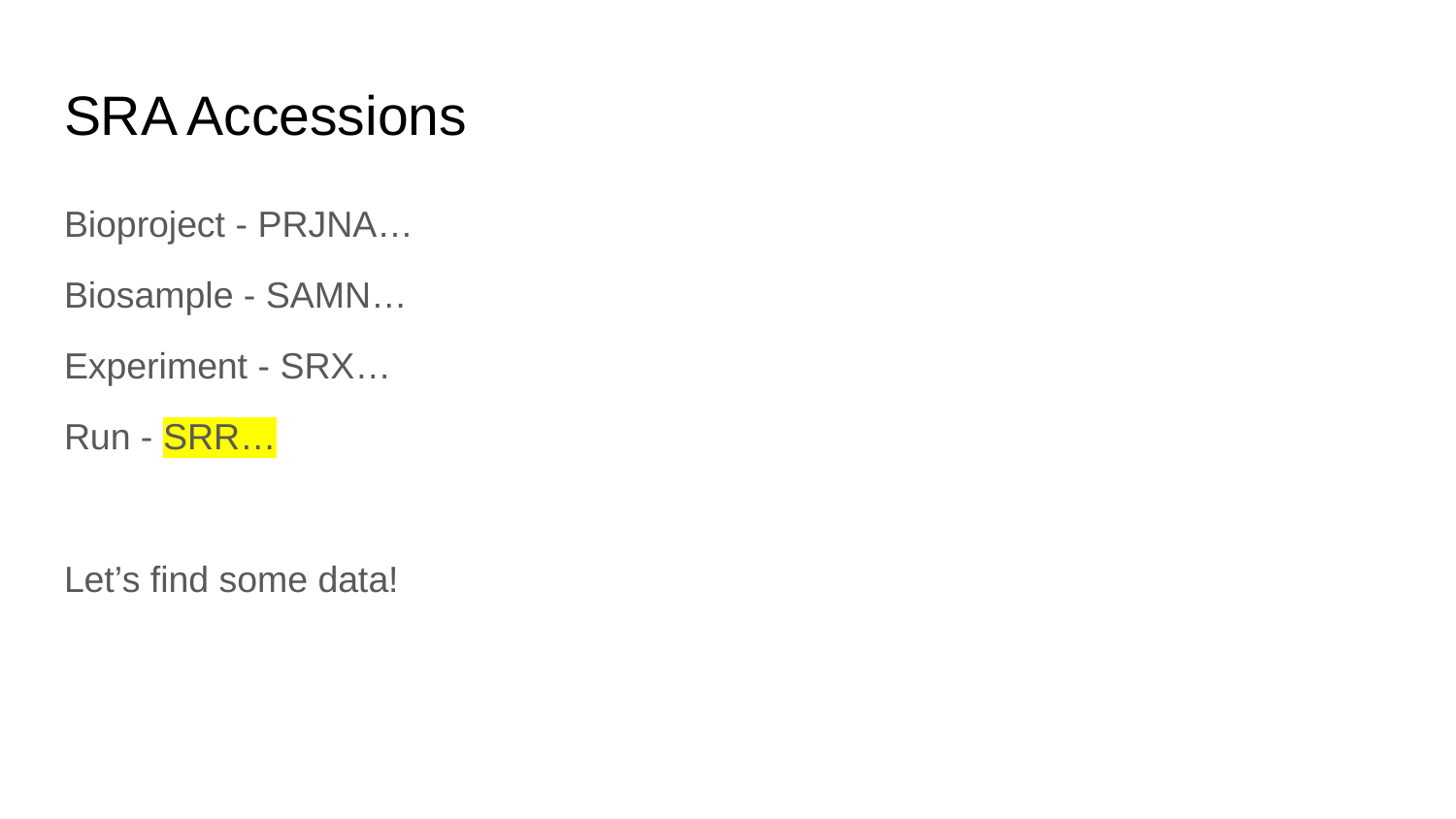

# SRA Accessions
Bioproject - PRJNA…
Biosample - SAMN…
Experiment - SRX…
Run - SRR…

Let’s find some data!